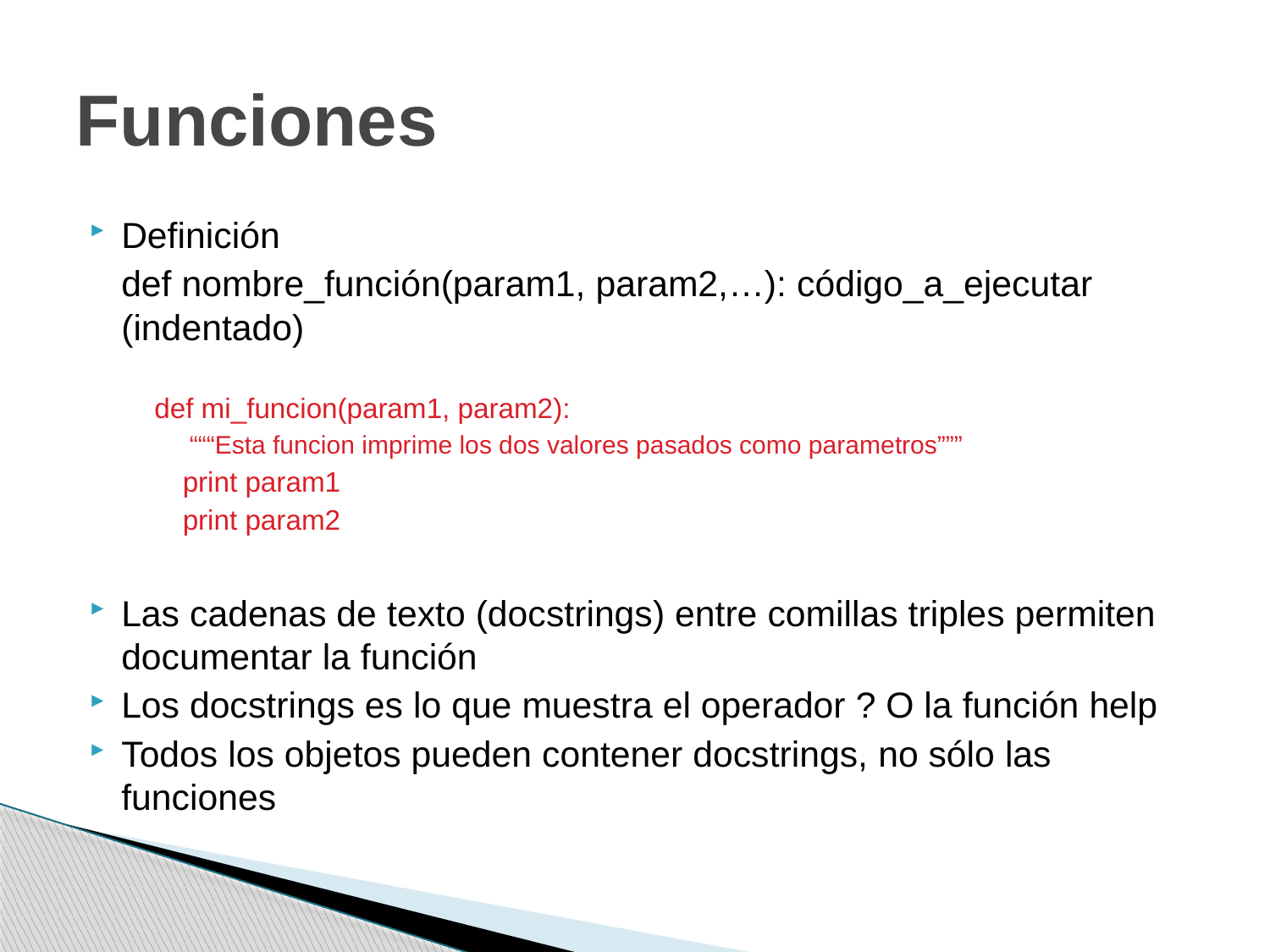

# Funciones
Definición
	def nombre_función(param1, param2,…): código_a_ejecutar (indentado)

def mi_funcion(param1, param2):
“““Esta funcion imprime los dos valores pasados como parametros”””
	print param1
	print param2

Las cadenas de texto (docstrings) entre comillas triples permiten documentar la función
Los docstrings es lo que muestra el operador ? O la función help
Todos los objetos pueden contener docstrings, no sólo las funciones